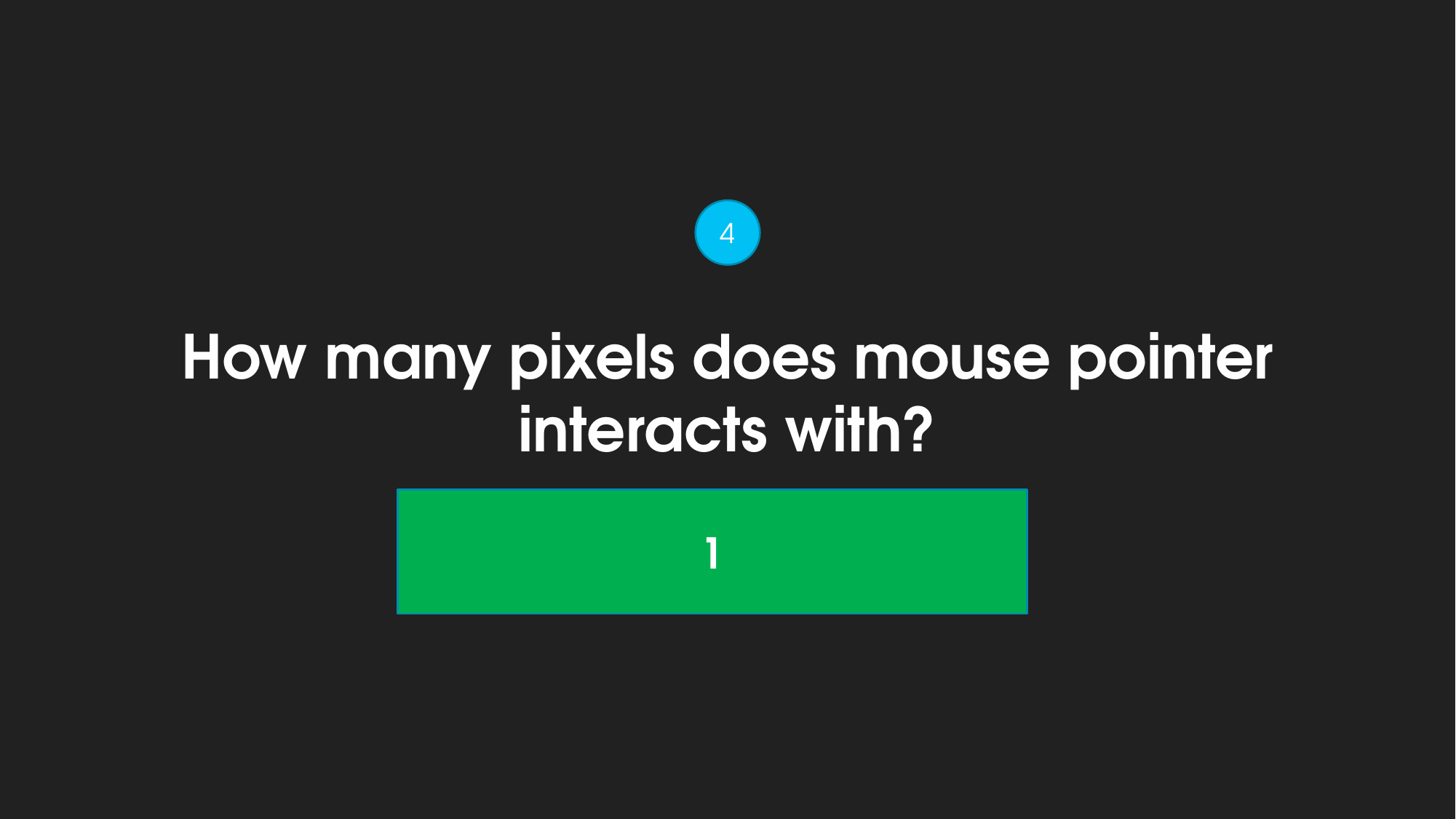

4
How many pixels does mouse pointer interacts with?

1